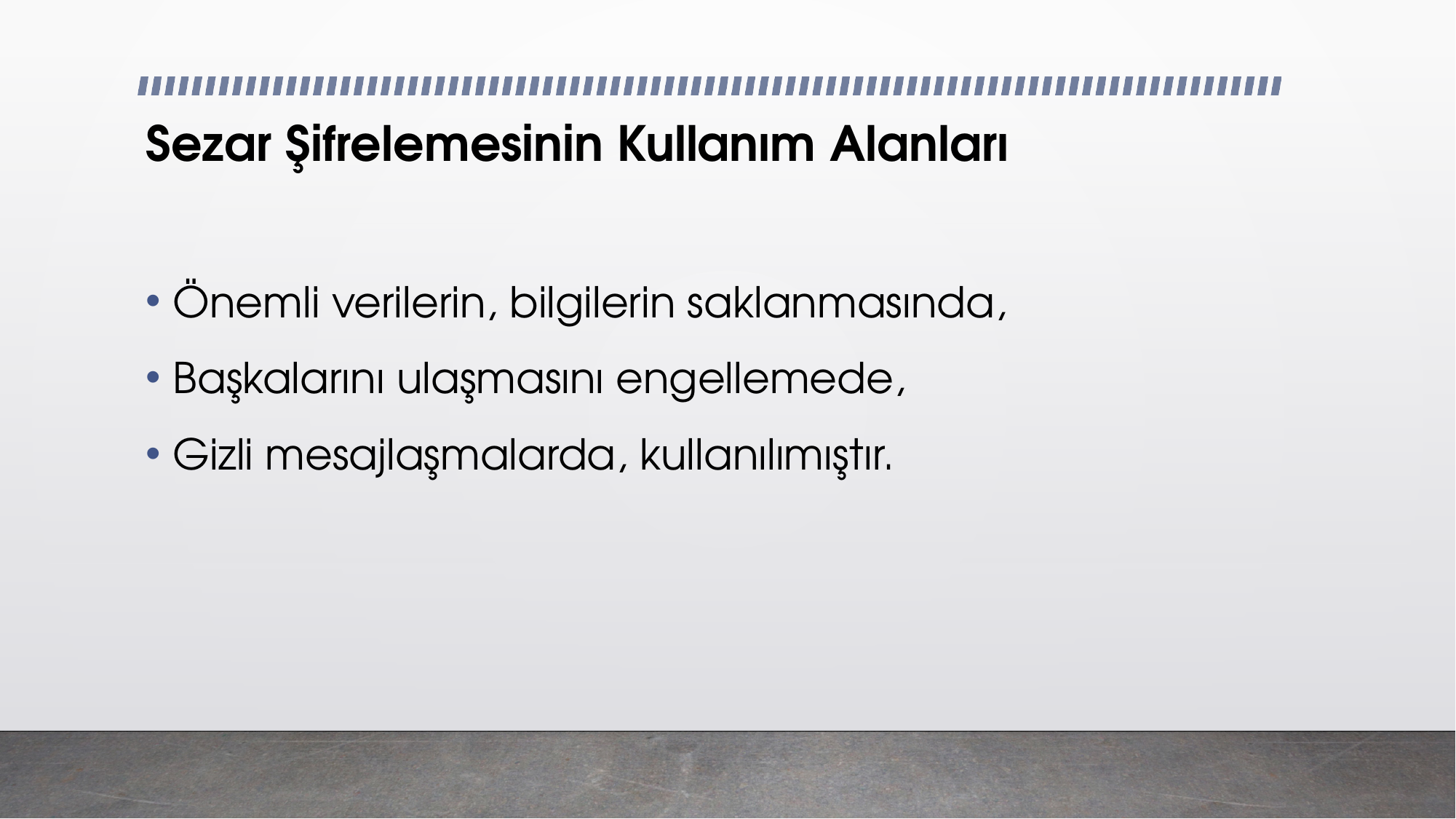

# Sezar Şifrelemesinin Kullanım Alanları
Önemli verilerin, bilgilerin saklanmasında,
Başkalarını ulaşmasını engellemede,
Gizli mesajlaşmalarda, kullanılımıştır.